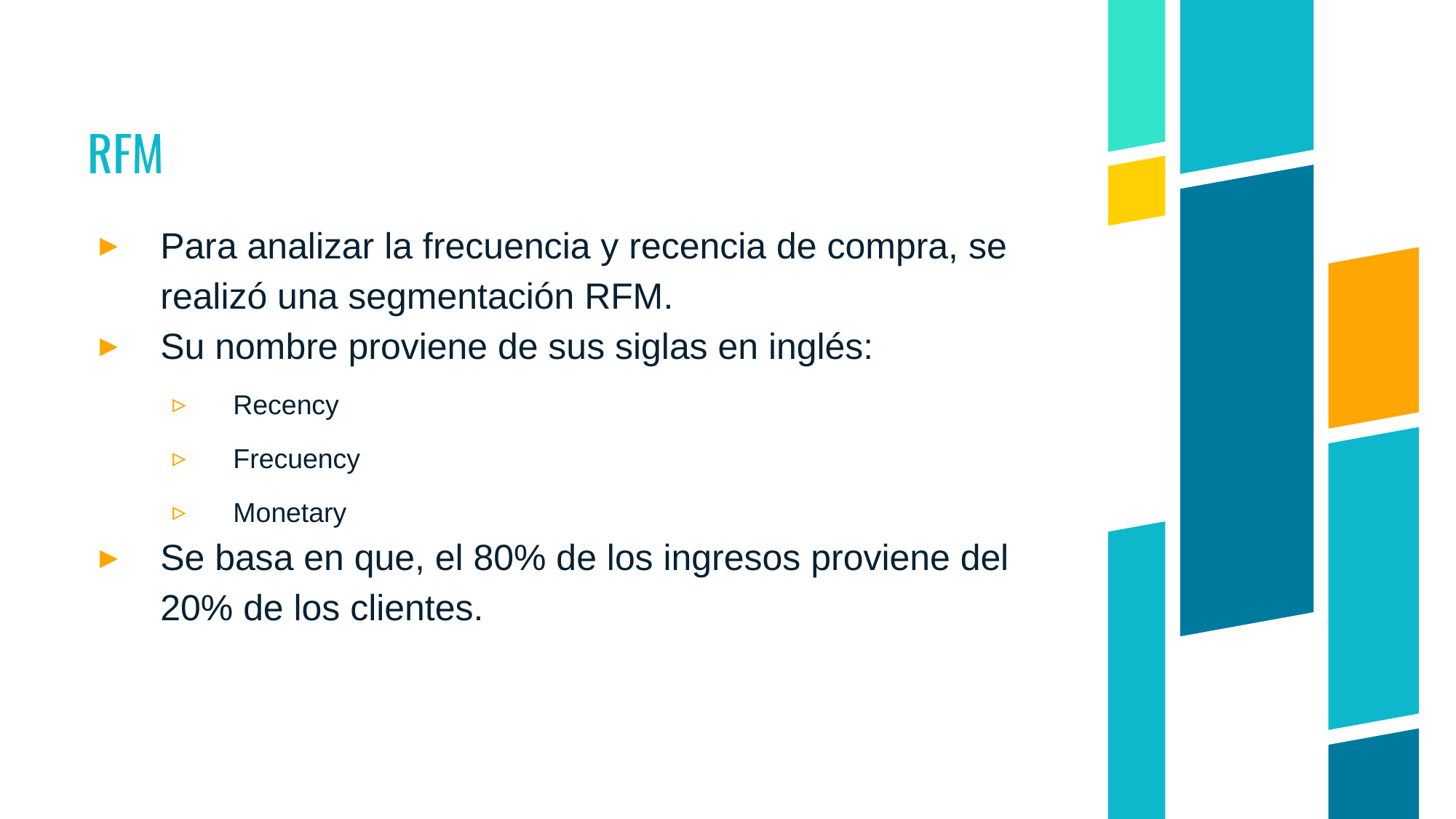

# RFM
Para analizar la frecuencia y recencia de compra, se realizó una segmentación RFM.
Su nombre proviene de sus siglas en inglés:
Recency
Frecuency
Monetary
Se basa en que, el 80% de los ingresos proviene del 20% de los clientes.